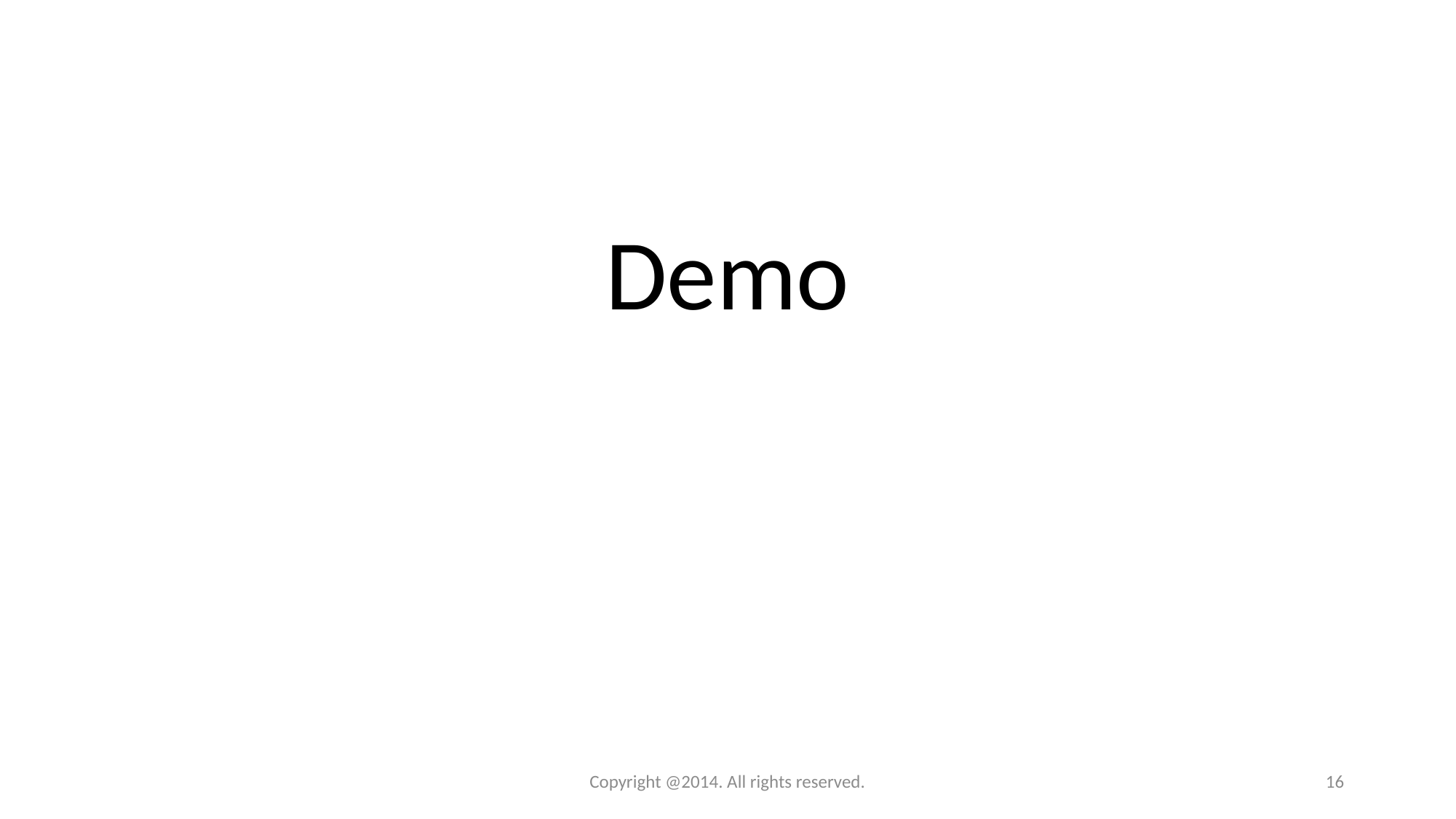

Demo
Copyright @2014. All rights reserved.
16